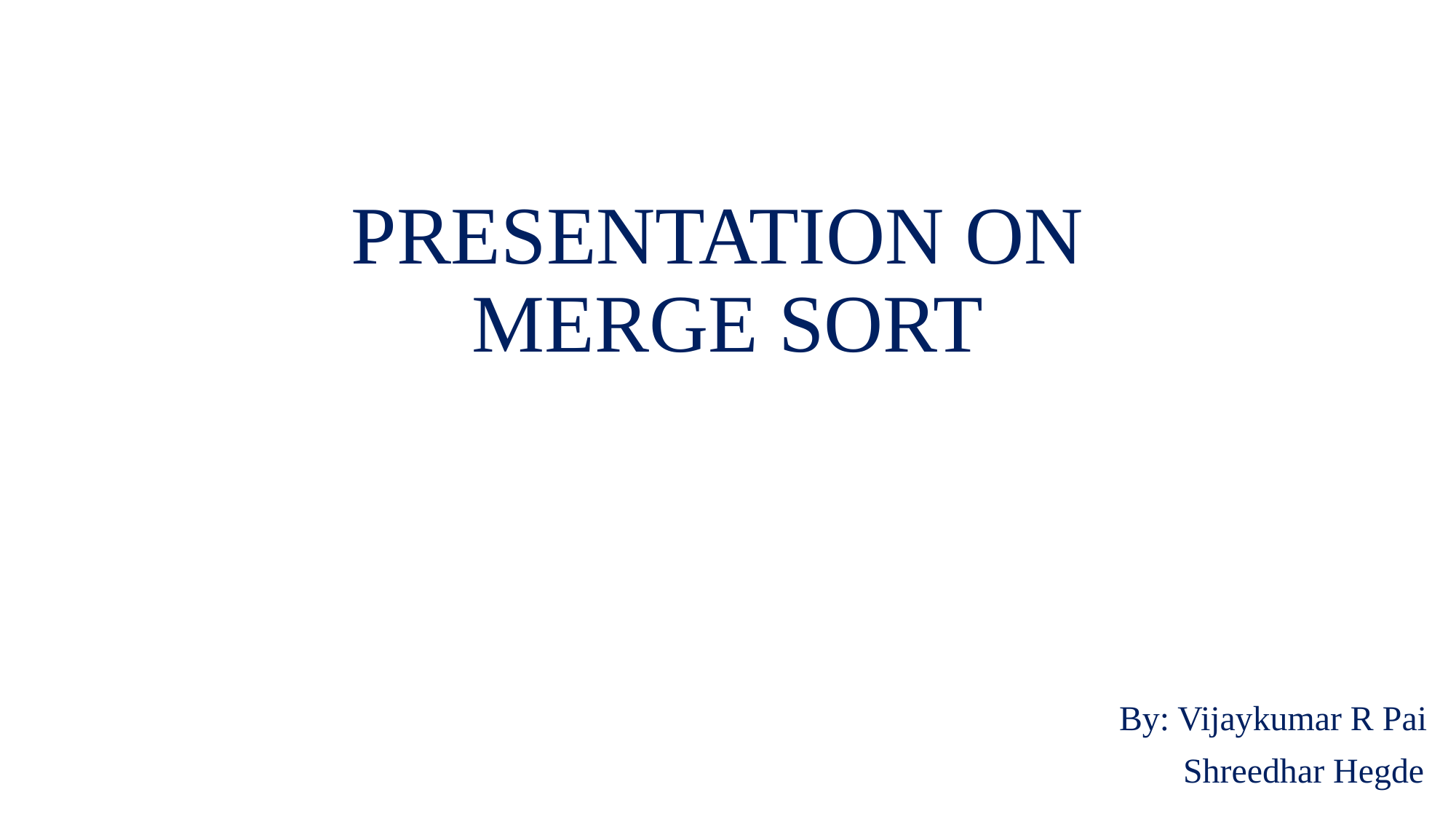

# PRESENTATION ON MERGE SORT
By: Vijaykumar R Pai
       Shreedhar Hegde